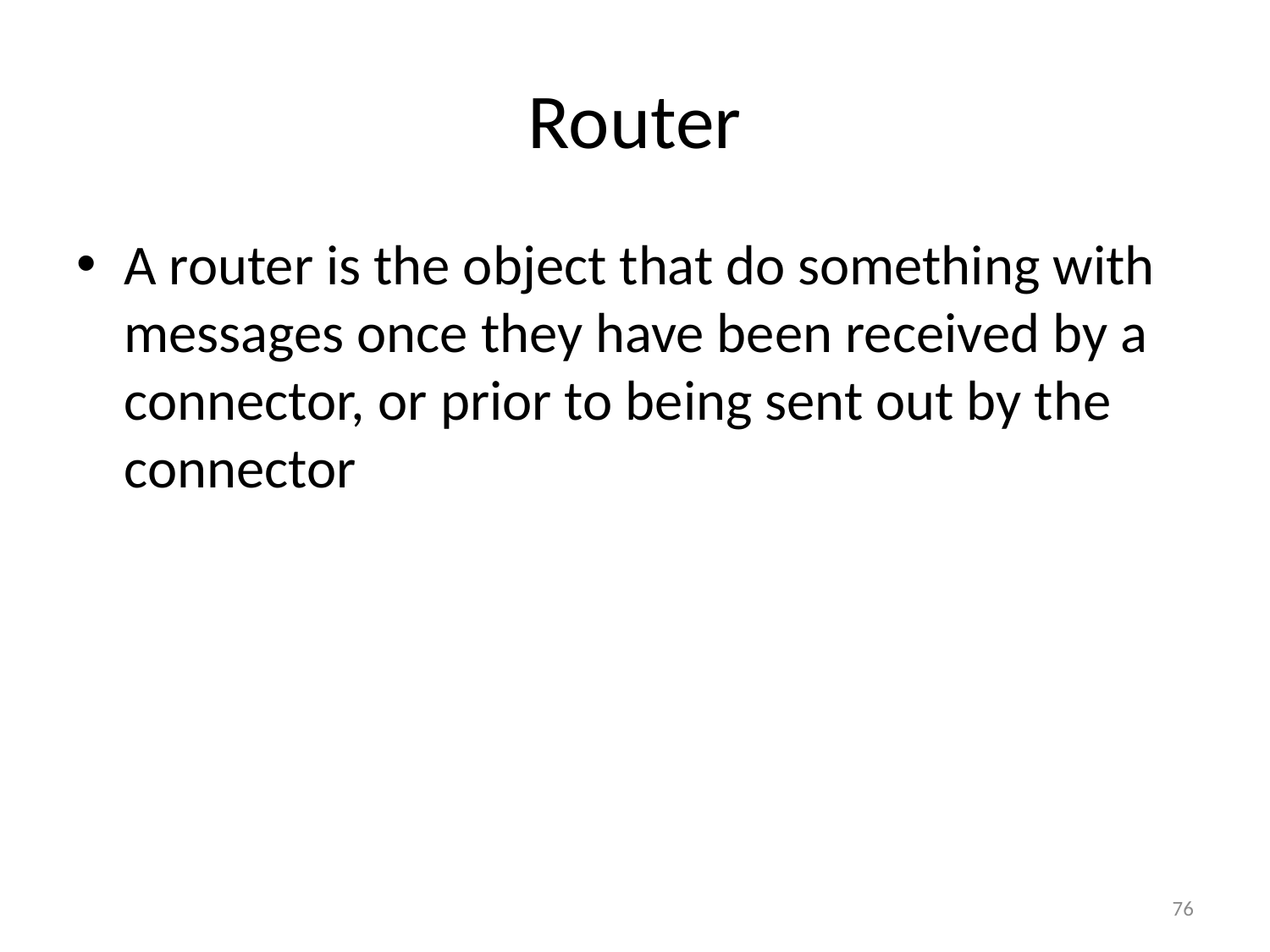

# Router
A router is the object that do something with messages once they have been received by a connector, or prior to being sent out by the connector

76